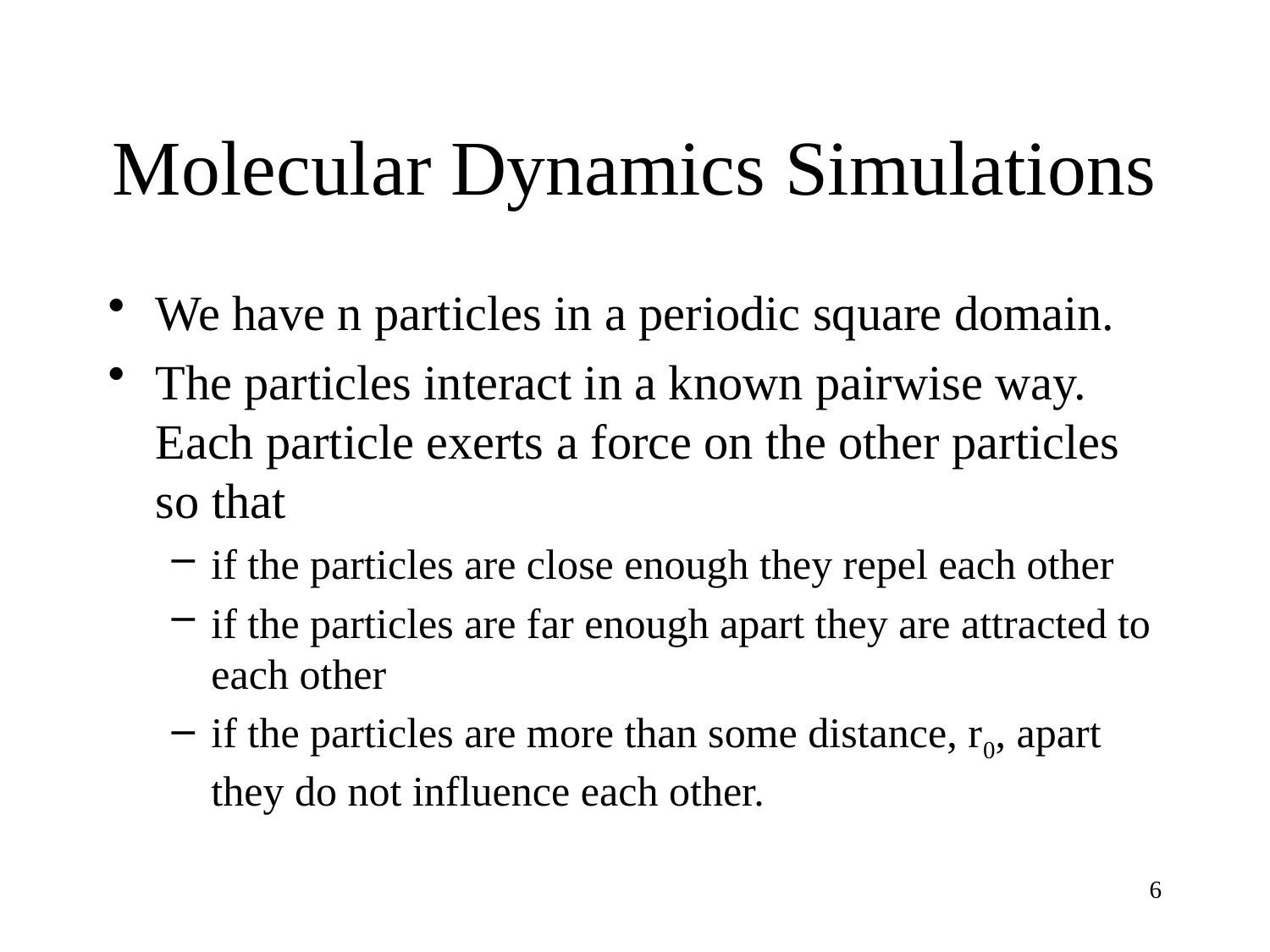

# Molecular Dynamics Simulations
We have n particles in a periodic square domain.
The particles interact in a known pairwise way. Each particle exerts a force on the other particles so that
if the particles are close enough they repel each other
if the particles are far enough apart they are attracted to each other
if the particles are more than some distance, r0, apart they do not influence each other.
6